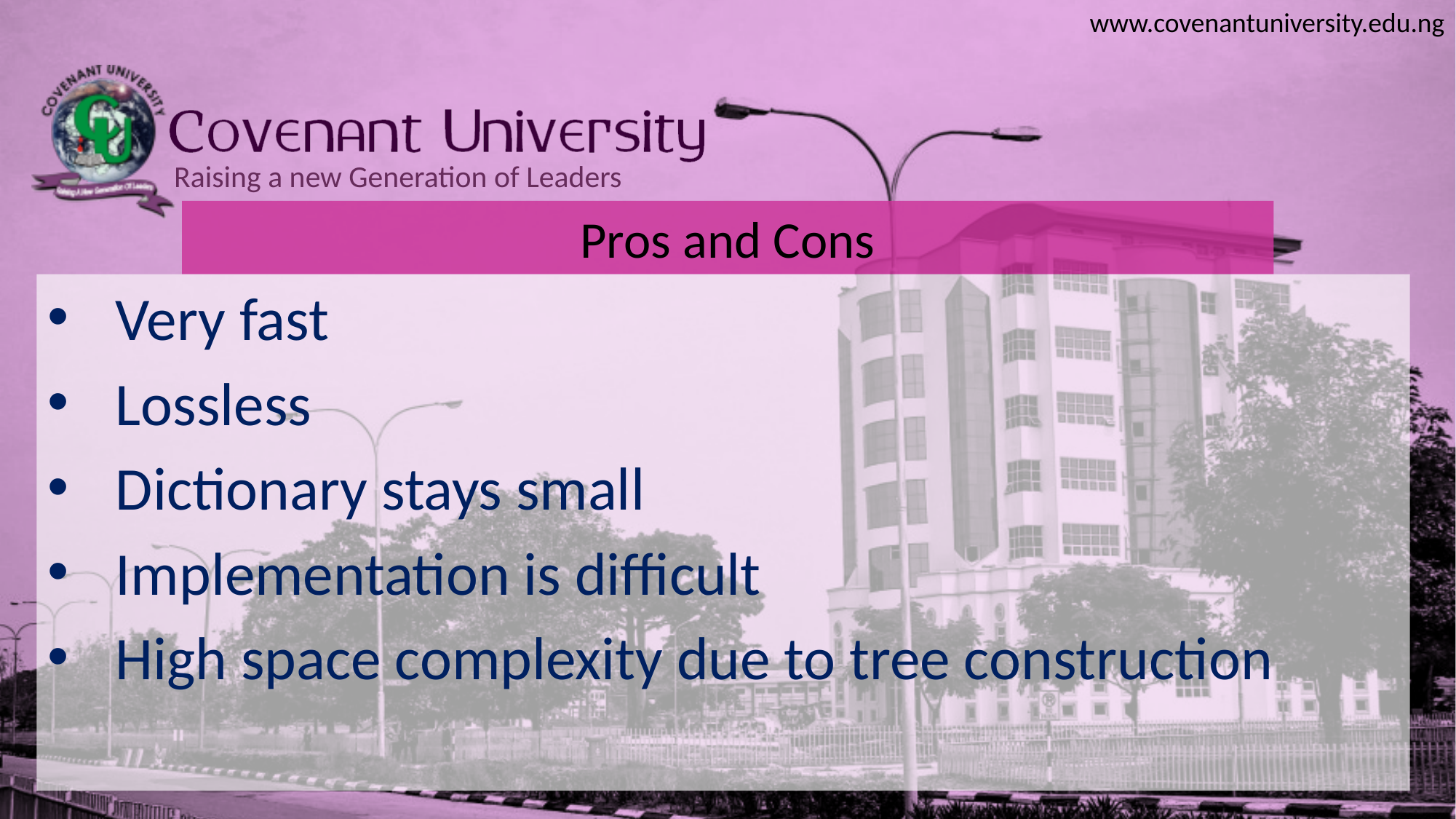

# Pros and Cons
Very fast
Lossless
Dictionary stays small
Implementation is difficult
High space complexity due to tree construction